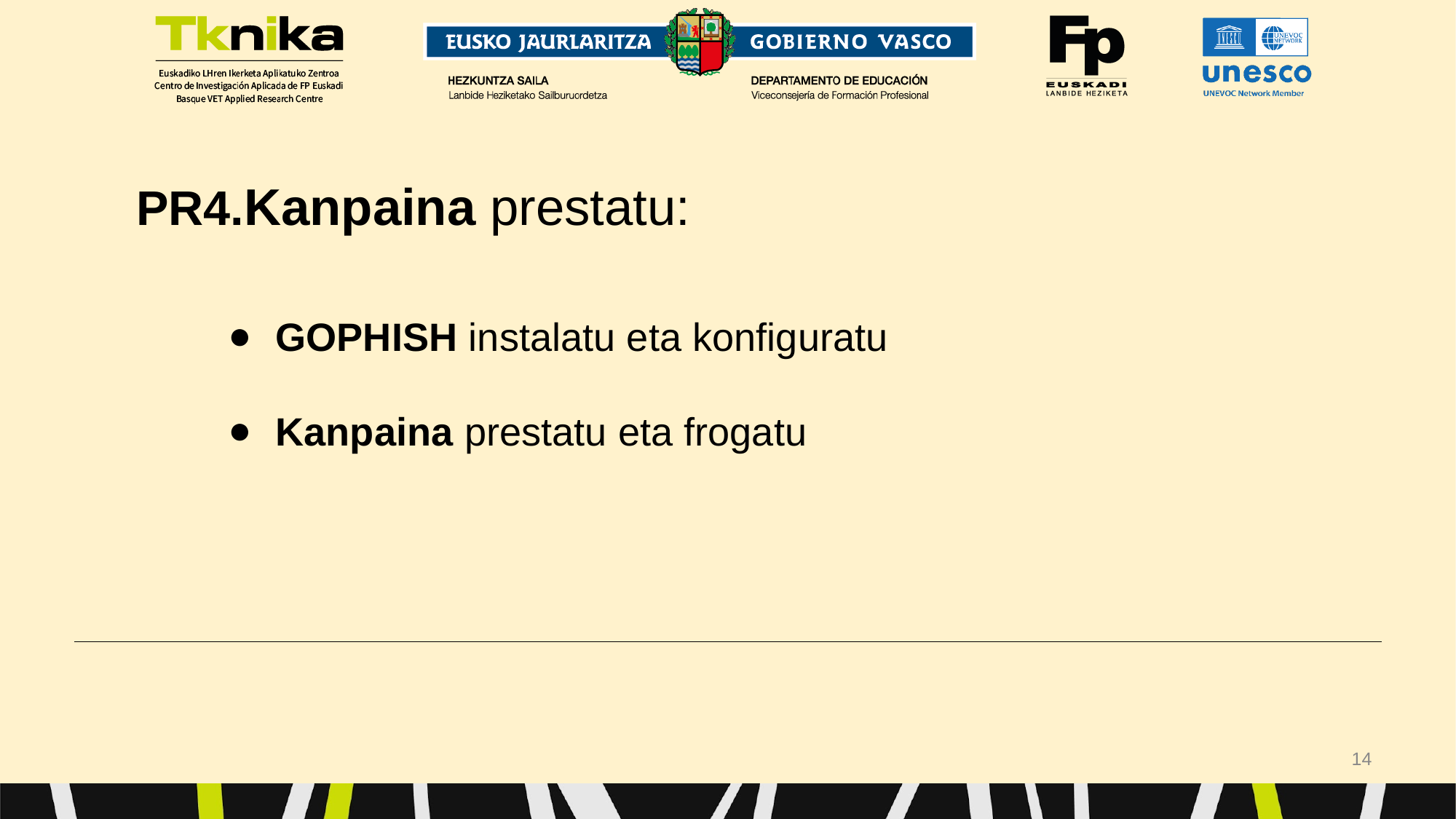

PR4.Kanpaina prestatu:
# GOPHISH instalatu eta konfiguratu

Kanpaina prestatu eta frogatu
14